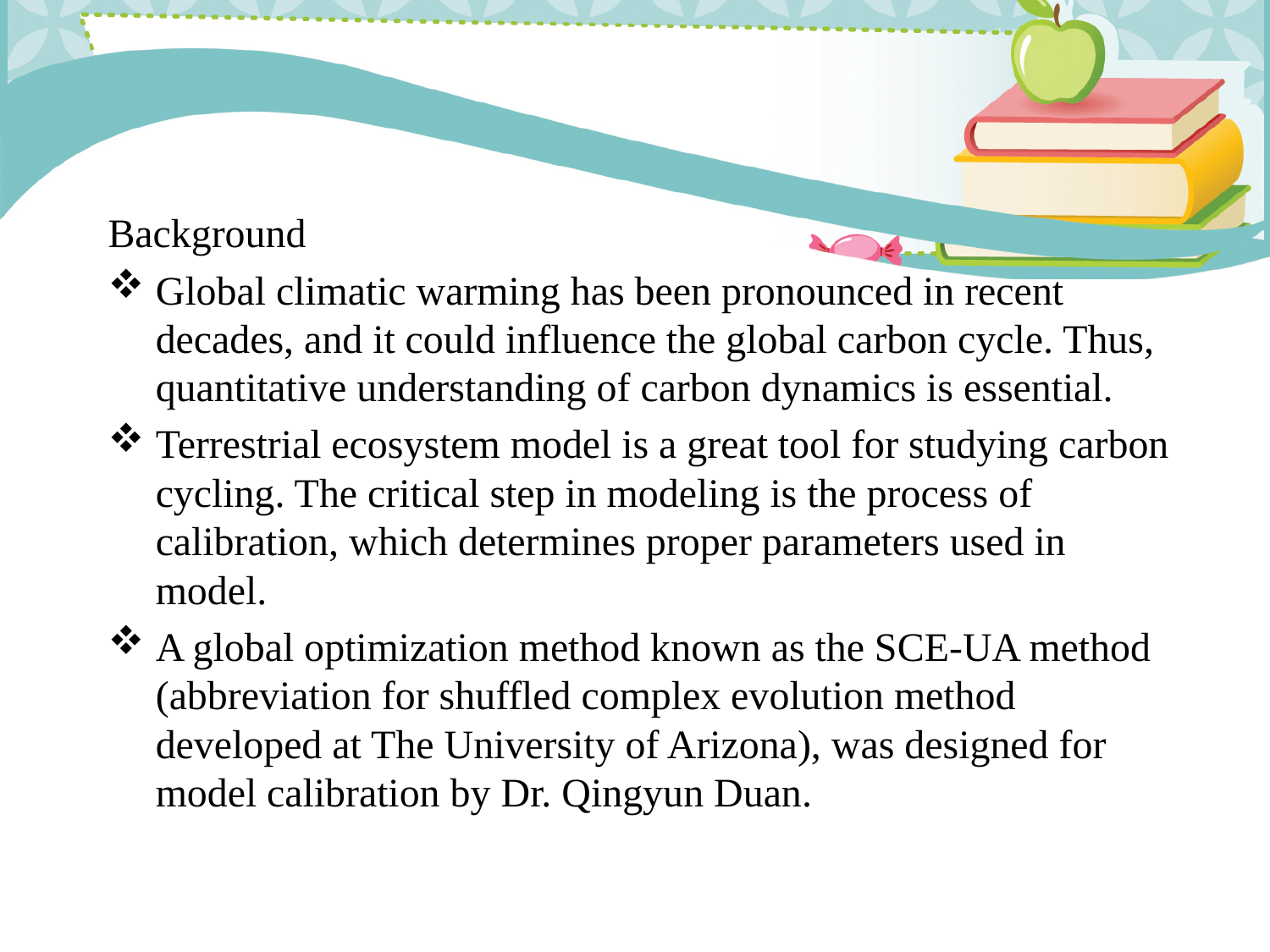

Background
Global climatic warming has been pronounced in recent decades, and it could influence the global carbon cycle. Thus, quantitative understanding of carbon dynamics is essential.
Terrestrial ecosystem model is a great tool for studying carbon cycling. The critical step in modeling is the process of calibration, which determines proper parameters used in model.
A global optimization method known as the SCE-UA method (abbreviation for shuffled complex evolution method developed at The University of Arizona), was designed for model calibration by Dr. Qingyun Duan.